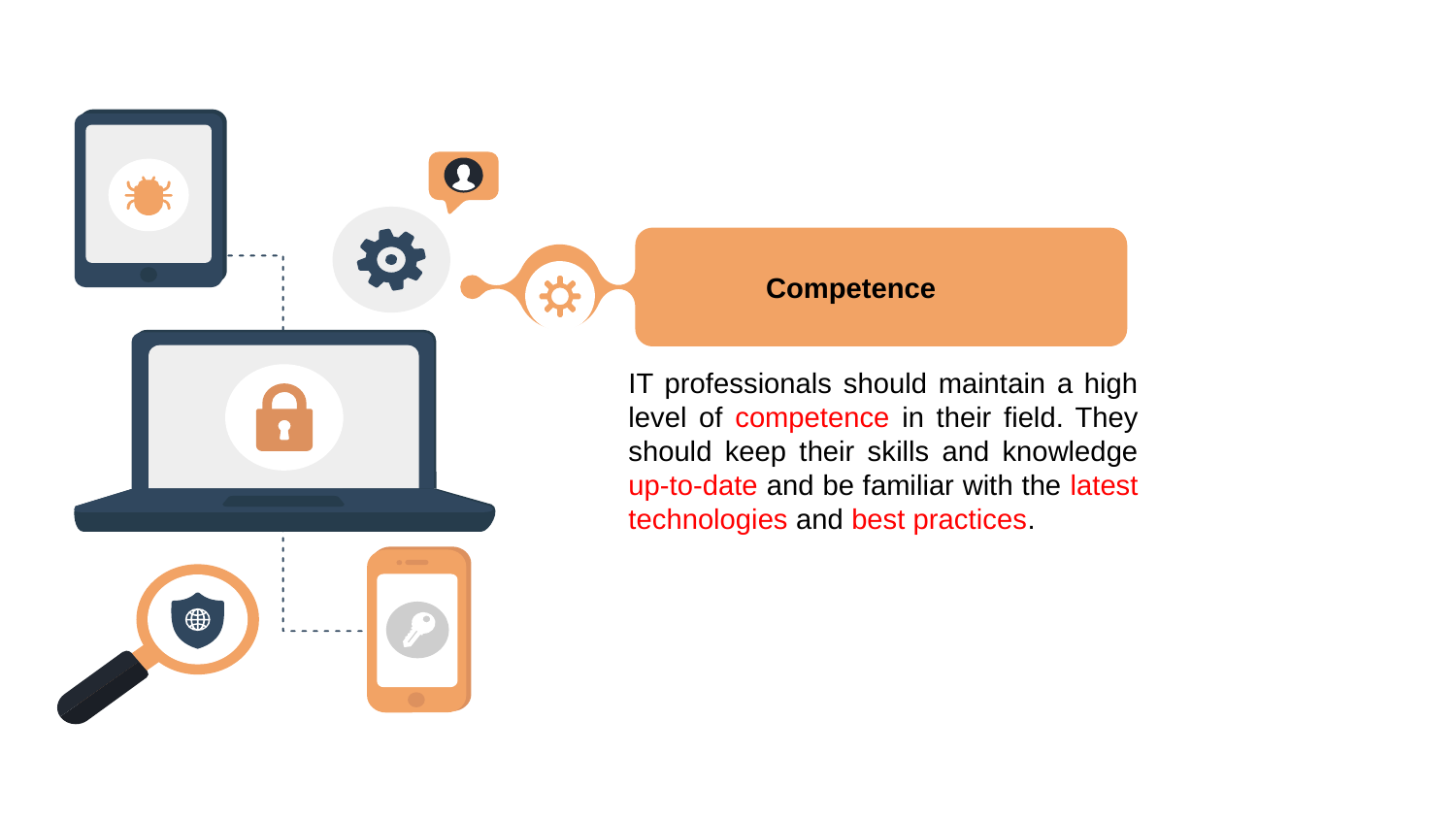

Competence

IT professionals should maintain a high level of competence in their field. They should keep their skills and knowledge up-to-date and be familiar with the latest technologies and best practices.